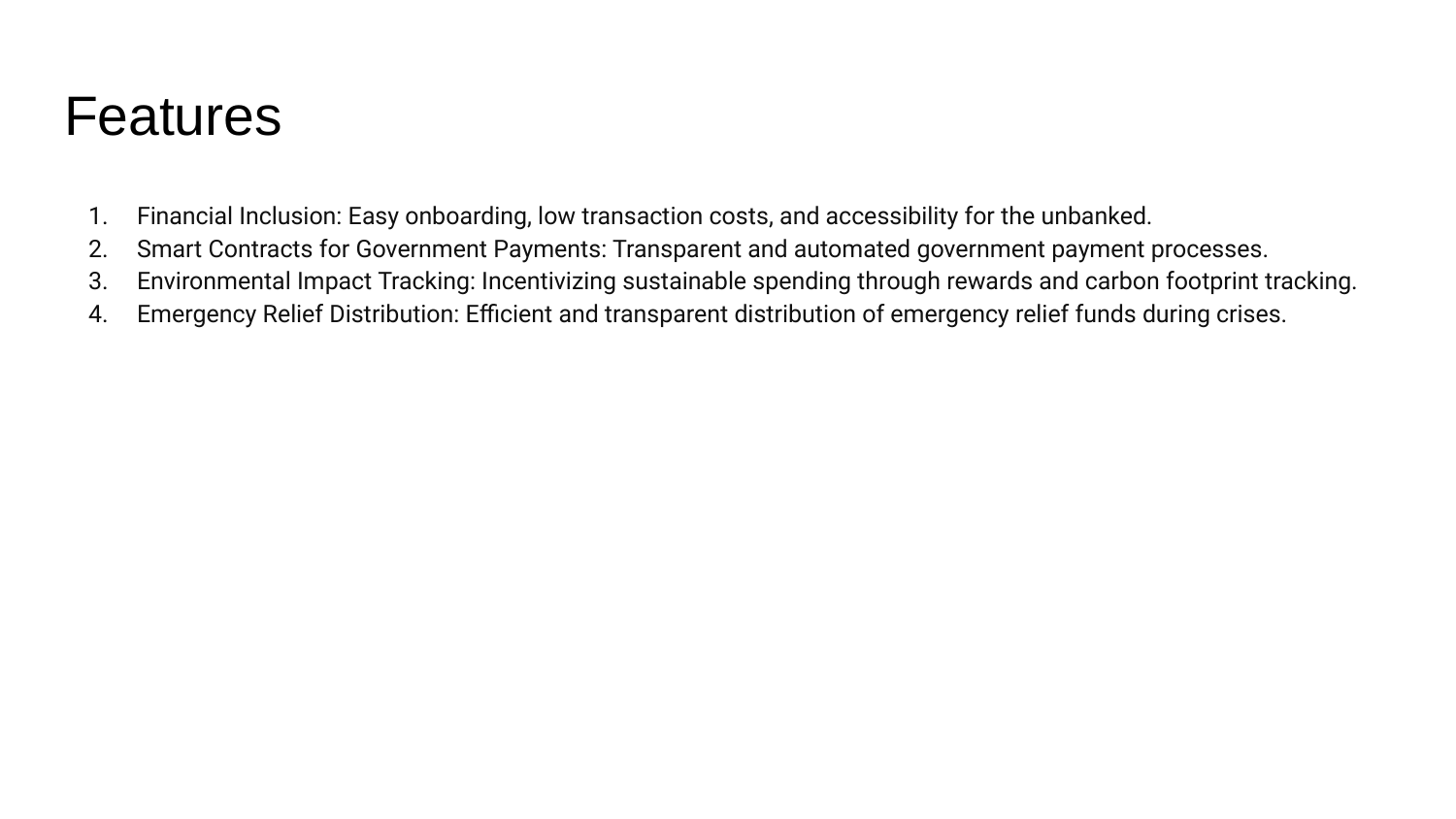

# Features
Financial Inclusion: Easy onboarding, low transaction costs, and accessibility for the unbanked.
Smart Contracts for Government Payments: Transparent and automated government payment processes.
Environmental Impact Tracking: Incentivizing sustainable spending through rewards and carbon footprint tracking.
Emergency Relief Distribution: Efficient and transparent distribution of emergency relief funds during crises.